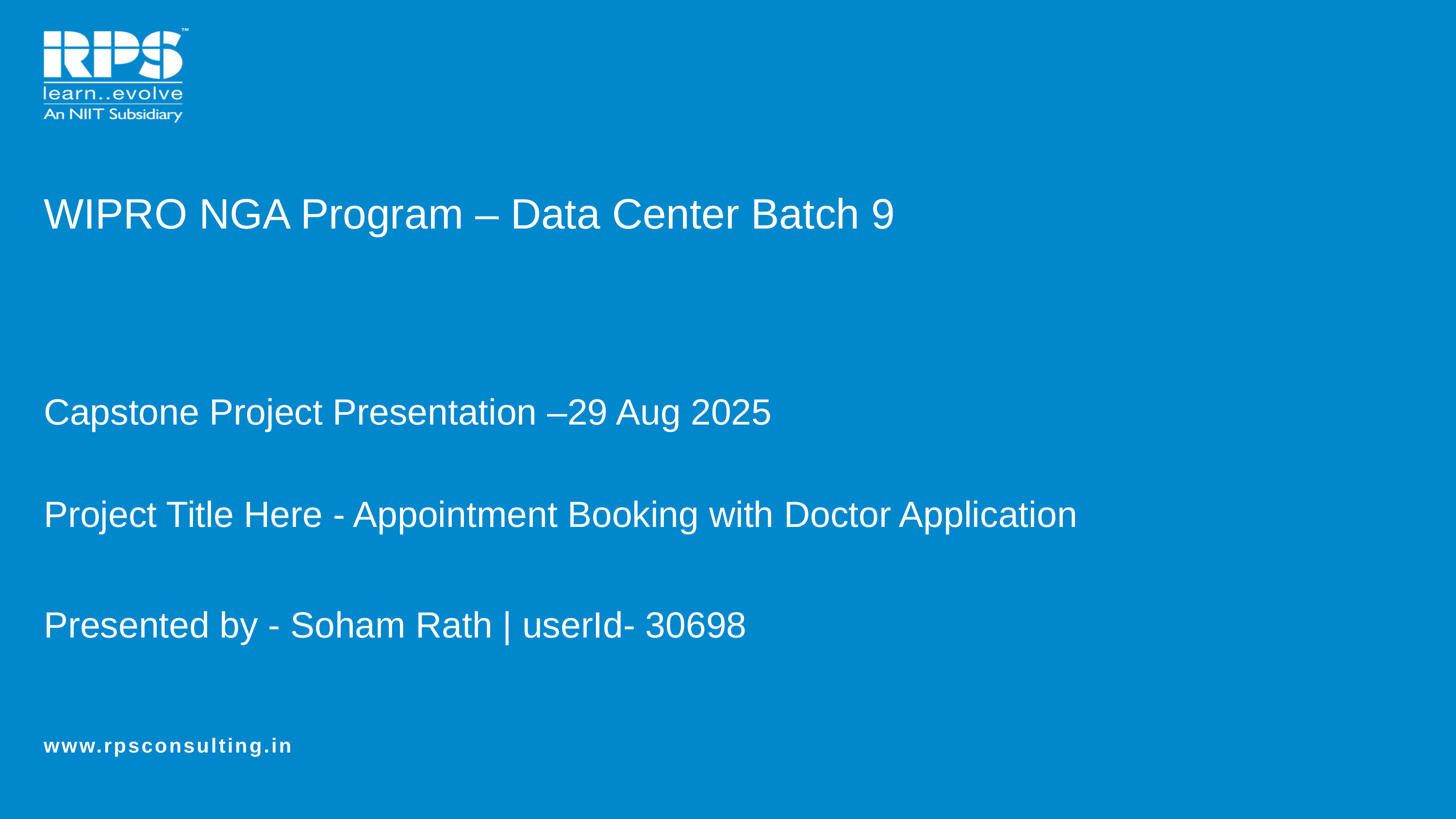

WIPRO NGA Program – Data Center Batch 9
Capstone Project Presentation –29 Aug 2025
Project Title Here - Appointment Booking with Doctor Application
Presented by - Soham Rath | userId- 30698
www.rpsconsulting.in